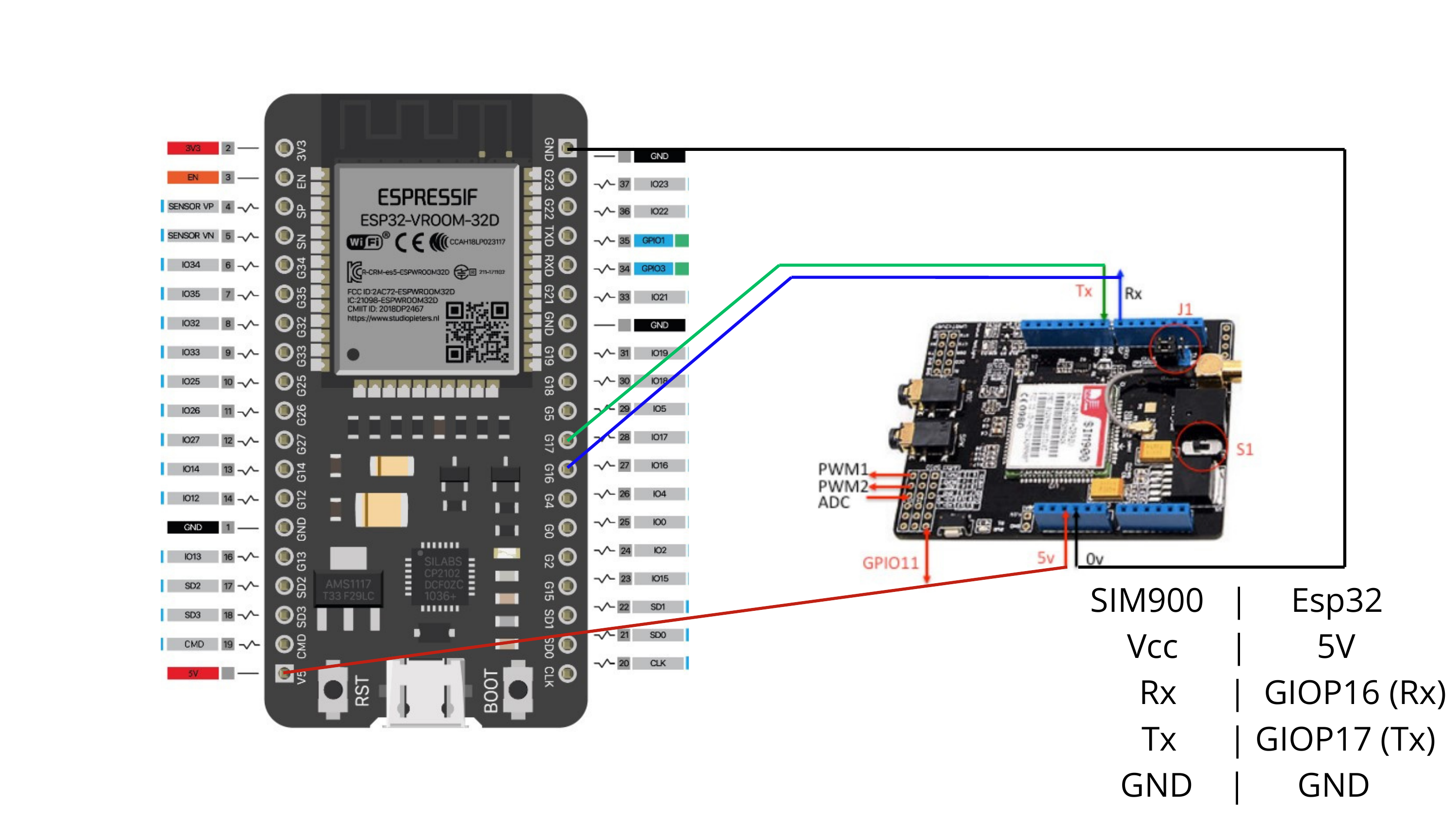

SIM900   |     Esp32
     Vcc      |        5V
                 Rx      |  GIOP16 (Rx)
                Tx      | GIOP17 (Tx)
      GND    |      GND